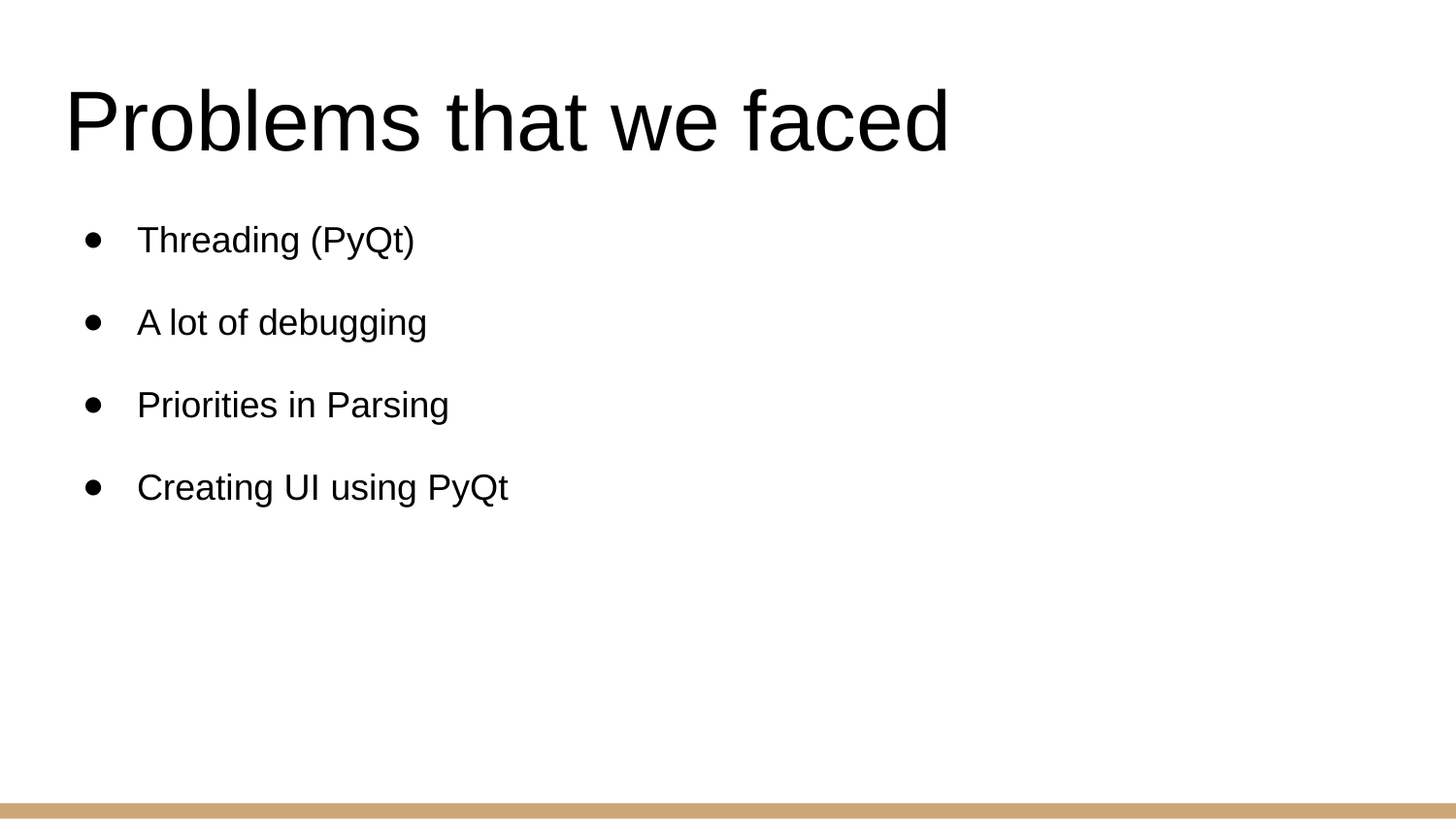

# Problems that we faced
Threading (PyQt)
A lot of debugging
Priorities in Parsing
Creating UI using PyQt